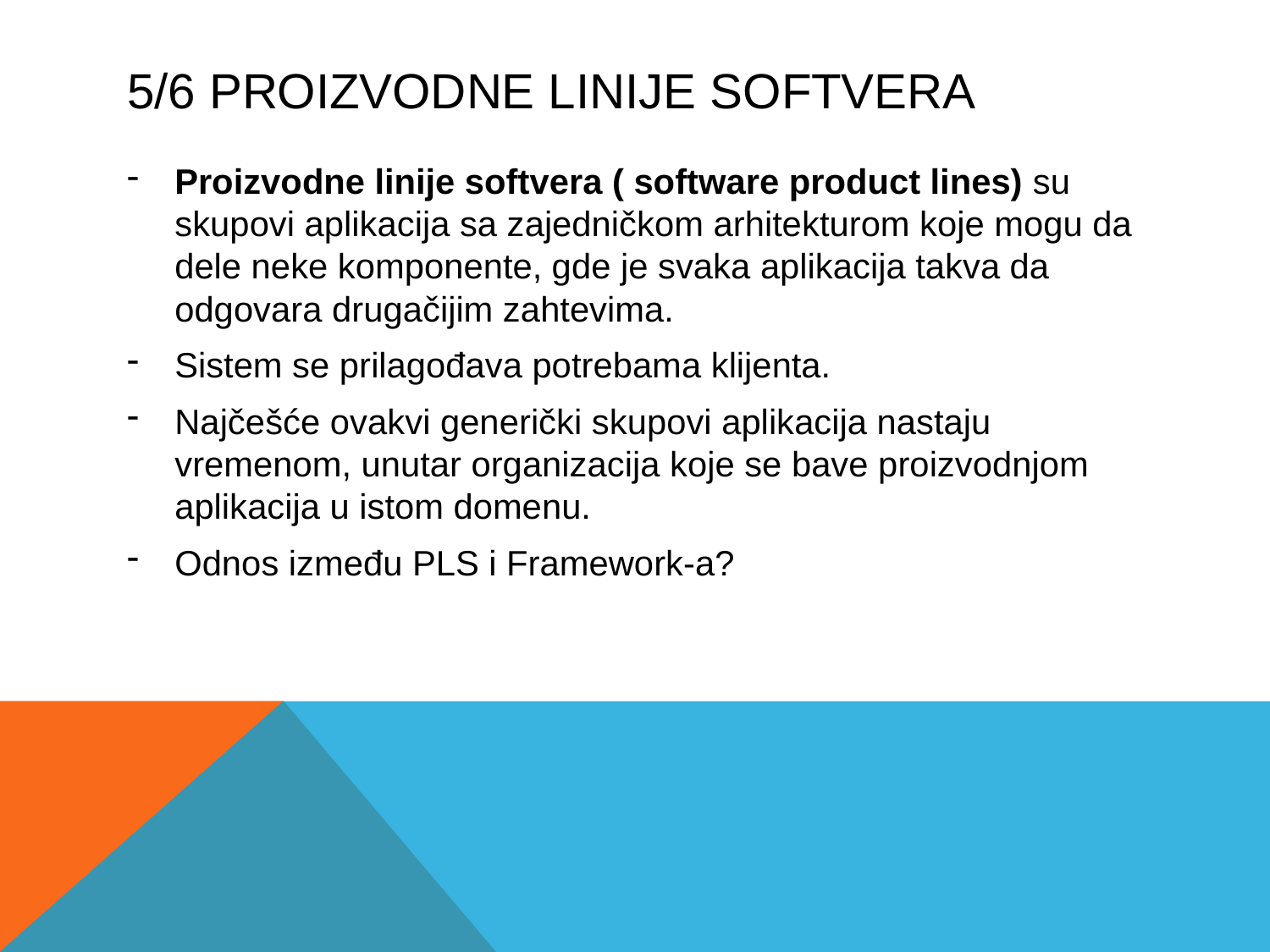

# 5/6 PROIZVODNE LINIJE SOFTVERA
Proizvodne linije softvera ( software product lines) su skupovi aplikacija sa zajedničkom arhitekturom koje mogu da dele neke komponente, gde je svaka aplikacija takva da odgovara drugačijim zahtevima.
Sistem se prilagođava potrebama klijenta.
Najčešće ovakvi generički skupovi aplikacija nastaju vremenom, unutar organizacija koje se bave proizvodnjom aplikacija u istom domenu.
Odnos između PLS i Framework-a?